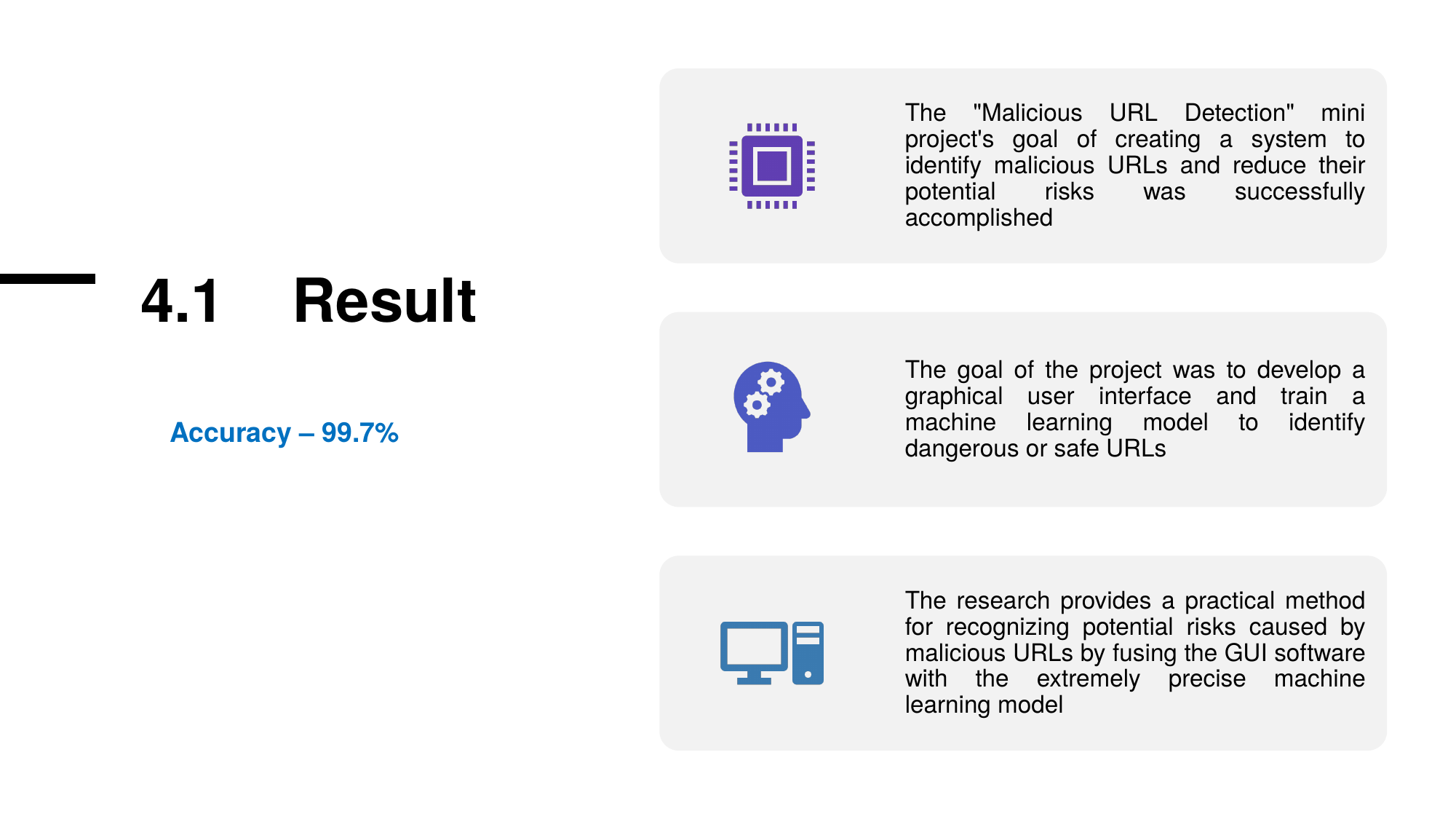

The "Malicious URL Detection" mini project's goal of creating a system to identify malicious URLs and reduce their potential risks was successfully accomplished
The goal of the project was to develop a graphical user interface and train a machine learning model to identify dangerous or safe URLs
The research provides a practical method for recognizing potential risks caused by malicious URLs by fusing the GUI software with the extremely precise machine learning model
# 4.1    Result
Accuracy – 99.7%